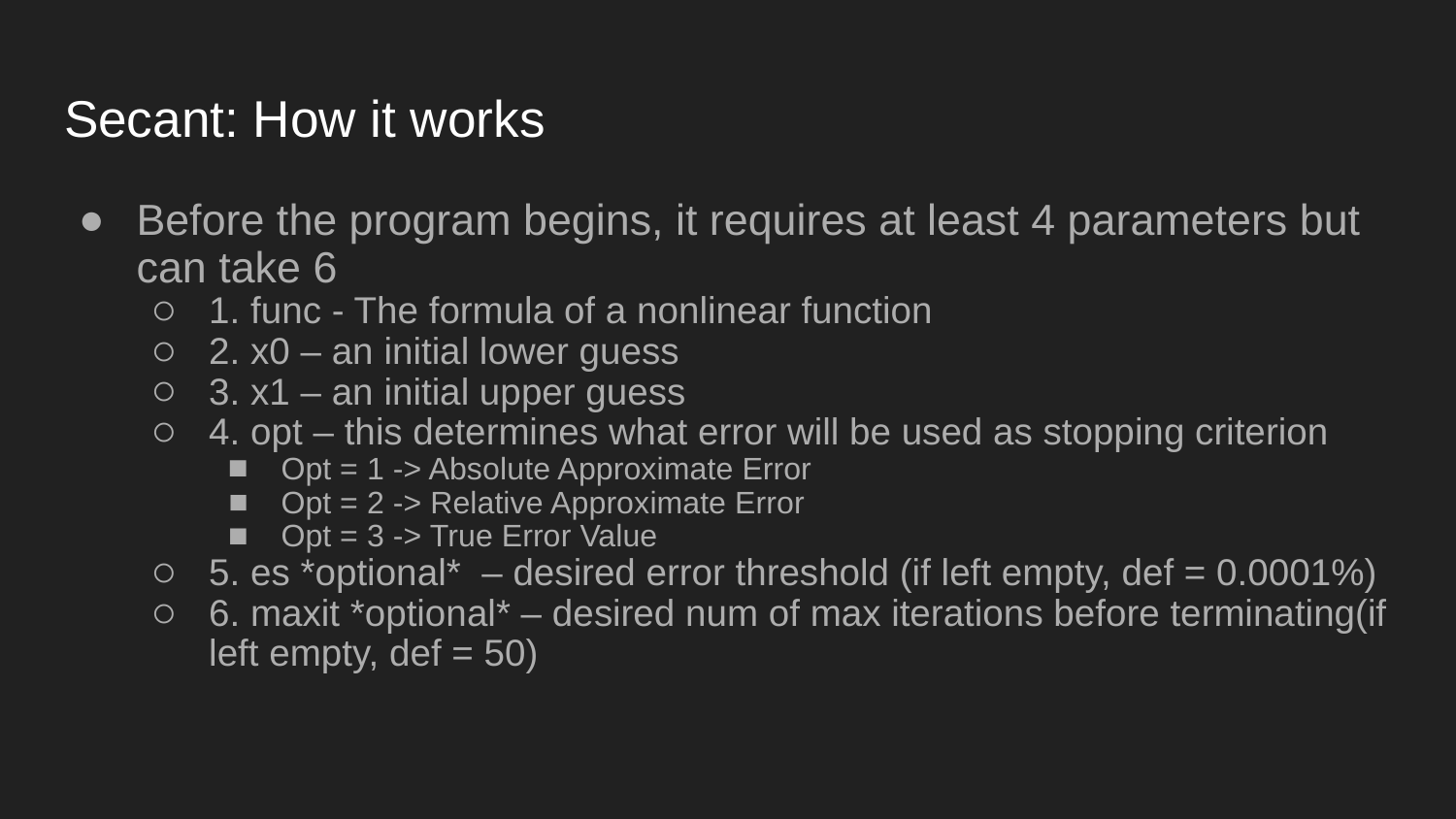

# Secant: How it works
Before the program begins, it requires at least 4 parameters but can take 6
1. func - The formula of a nonlinear function
2. x0 – an initial lower guess
3. x1 – an initial upper guess
4. opt – this determines what error will be used as stopping criterion
Opt = 1 -> Absolute Approximate Error
Opt = 2 -> Relative Approximate Error
Opt = 3 -> True Error Value
5. es *optional*  – desired error threshold (if left empty, def = 0.0001%)
6. maxit *optional* – desired num of max iterations before terminating(if left empty, def = 50)